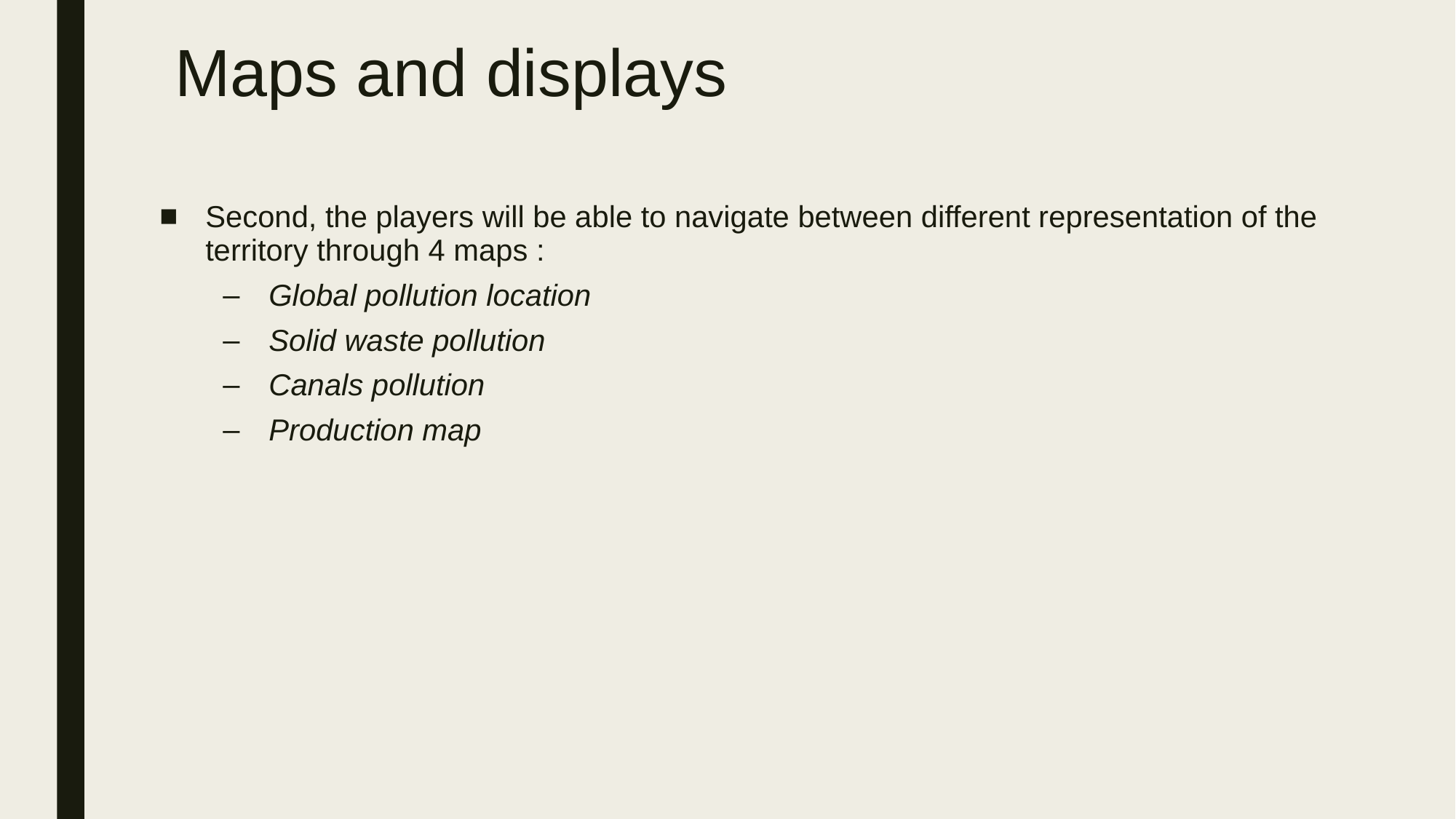

# Maps and displays
Second, the players will be able to navigate between different representation of the territory through 4 maps :
Global pollution location
Solid waste pollution
Canals pollution
Production map